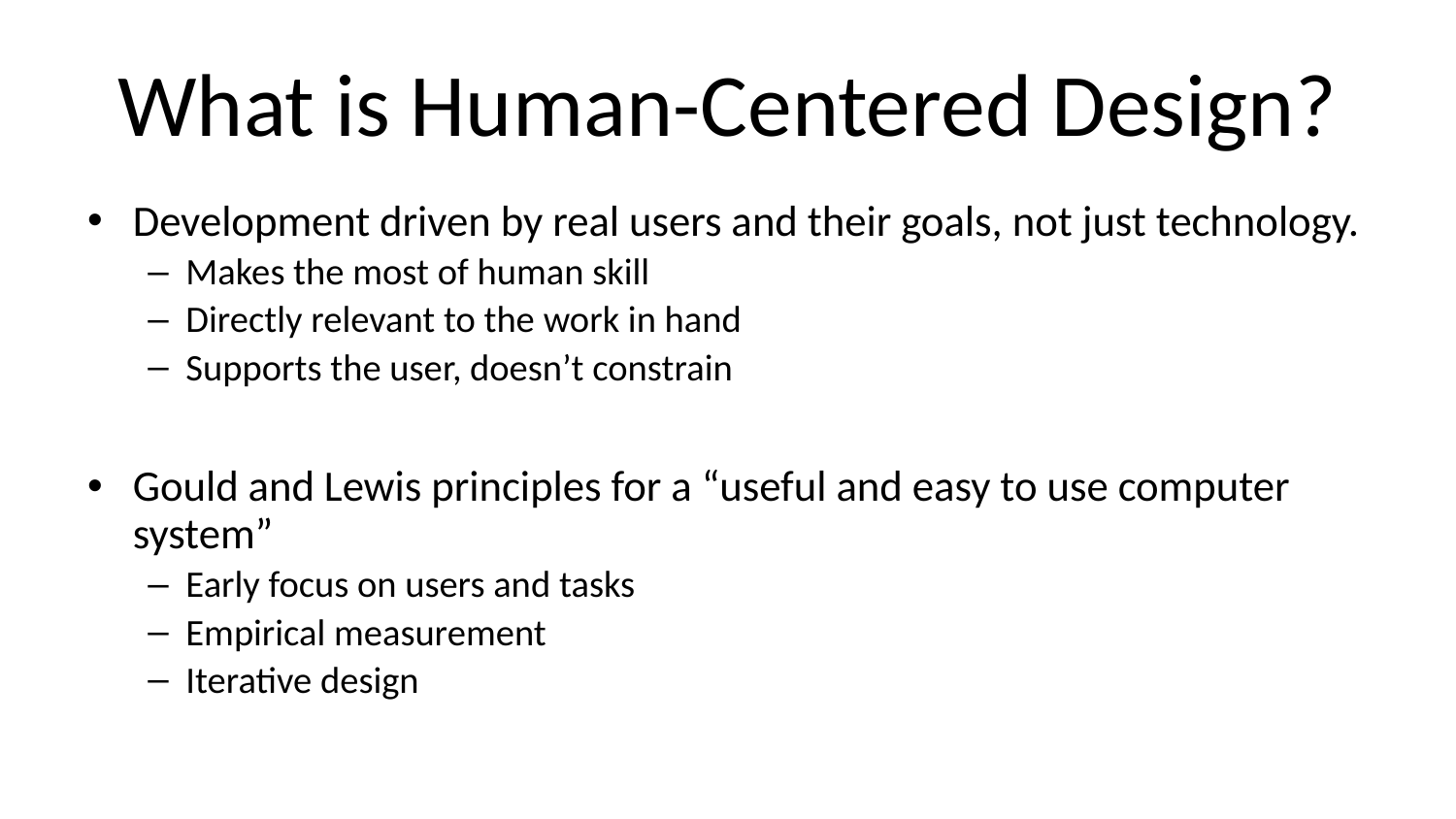

# What is Human-Centered Design?
Development driven by real users and their goals, not just technology.
Makes the most of human skill
Directly relevant to the work in hand
Supports the user, doesn’t constrain

Gould and Lewis principles for a “useful and easy to use computer system”
Early focus on users and tasks
Empirical measurement
Iterative design